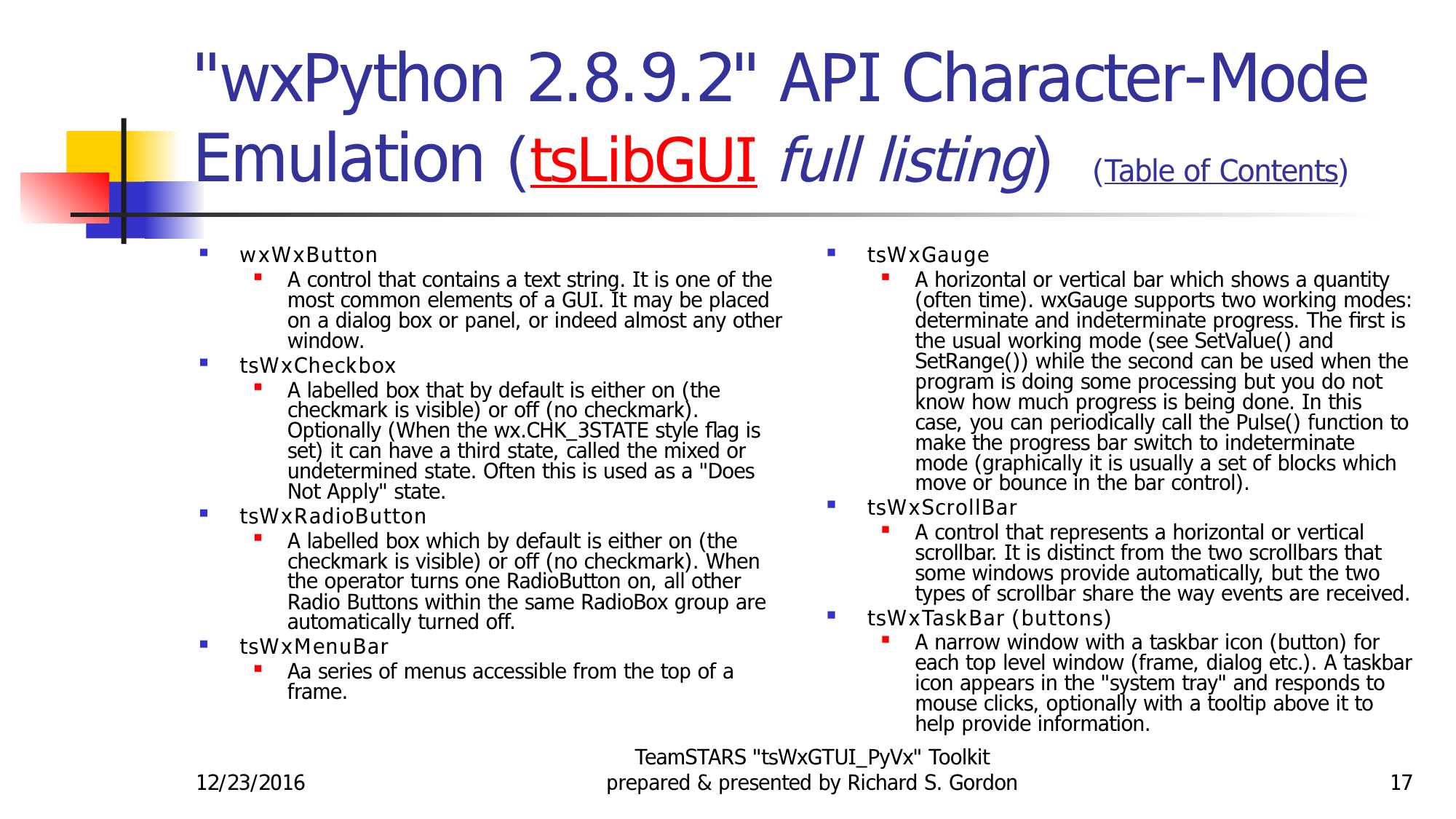

# "wxPython 2.8.9.2" API Character-Mode Emulation (tsLibGUI full listing)  (Table of Contents)
wxWxButton
A control that contains a text string. It is one of the most common elements of a GUI. It may be placed on a dialog box or panel, or indeed almost any other window.
tsWxCheckbox
A labelled box that by default is either on (the checkmark is visible) or off (no checkmark).  Optionally (When the wx.CHK_3STATE style flag is set) it can have a third state, called the mixed or undetermined state. Often this is used as a "Does Not Apply" state.
tsWxRadioButton
A labelled box which by default is either on (the checkmark is visible) or off (no checkmark). When the operator turns one RadioButton on, all other Radio Buttons within the same RadioBox group are automatically turned off.
tsWxMenuBar
Aa series of menus accessible from the top of a frame.
tsWxGauge
A horizontal or vertical bar which shows a quantity (often time). wxGauge supports two working modes: determinate and indeterminate progress. The first is the usual working mode (see SetValue() and SetRange()) while the second can be used when the program is doing some processing but you do not know how much progress is being done. In this case, you can periodically call the Pulse() function to make the progress bar switch to indeterminate mode (graphically it is usually a set of blocks which move or bounce in the bar control).
tsWxScrollBar
A control that represents a horizontal or vertical scrollbar. It is distinct from the two scrollbars that some windows provide automatically, but the two types of scrollbar share the way events are received.
tsWxTaskBar (buttons)
A narrow window with a taskbar icon (button) for each top level window (frame, dialog etc.). A taskbar icon appears in the "system tray" and responds to mouse clicks, optionally with a tooltip above it to help provide information.
12/23/2016
TeamSTARS "tsWxGTUI_PyVx" Toolkit prepared & presented by Richard S. Gordon
17